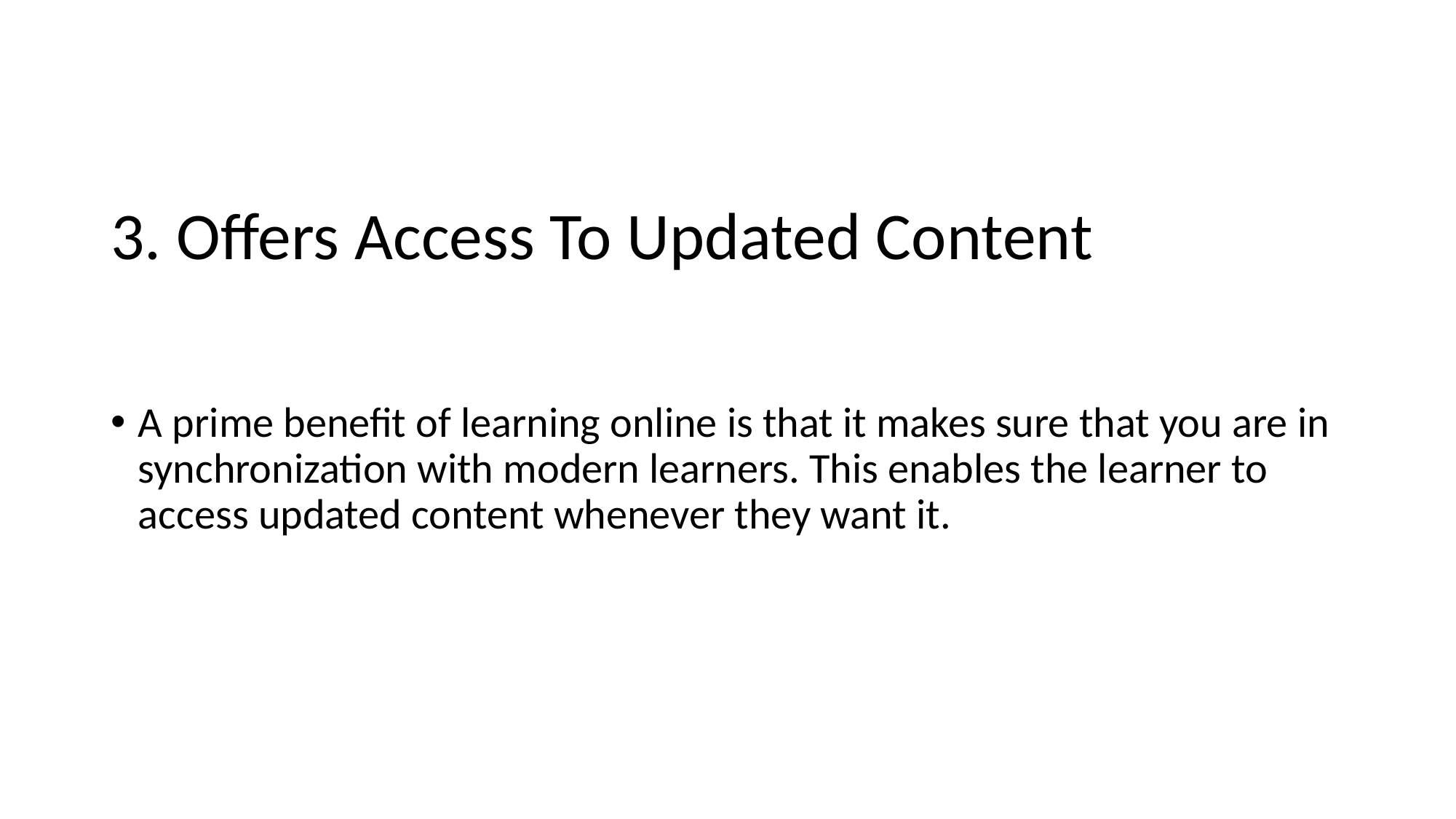

# 3. Offers Access To Updated Content
A prime benefit of learning online is that it makes sure that you are in synchronization with modern learners. This enables the learner to access updated content whenever they want it.